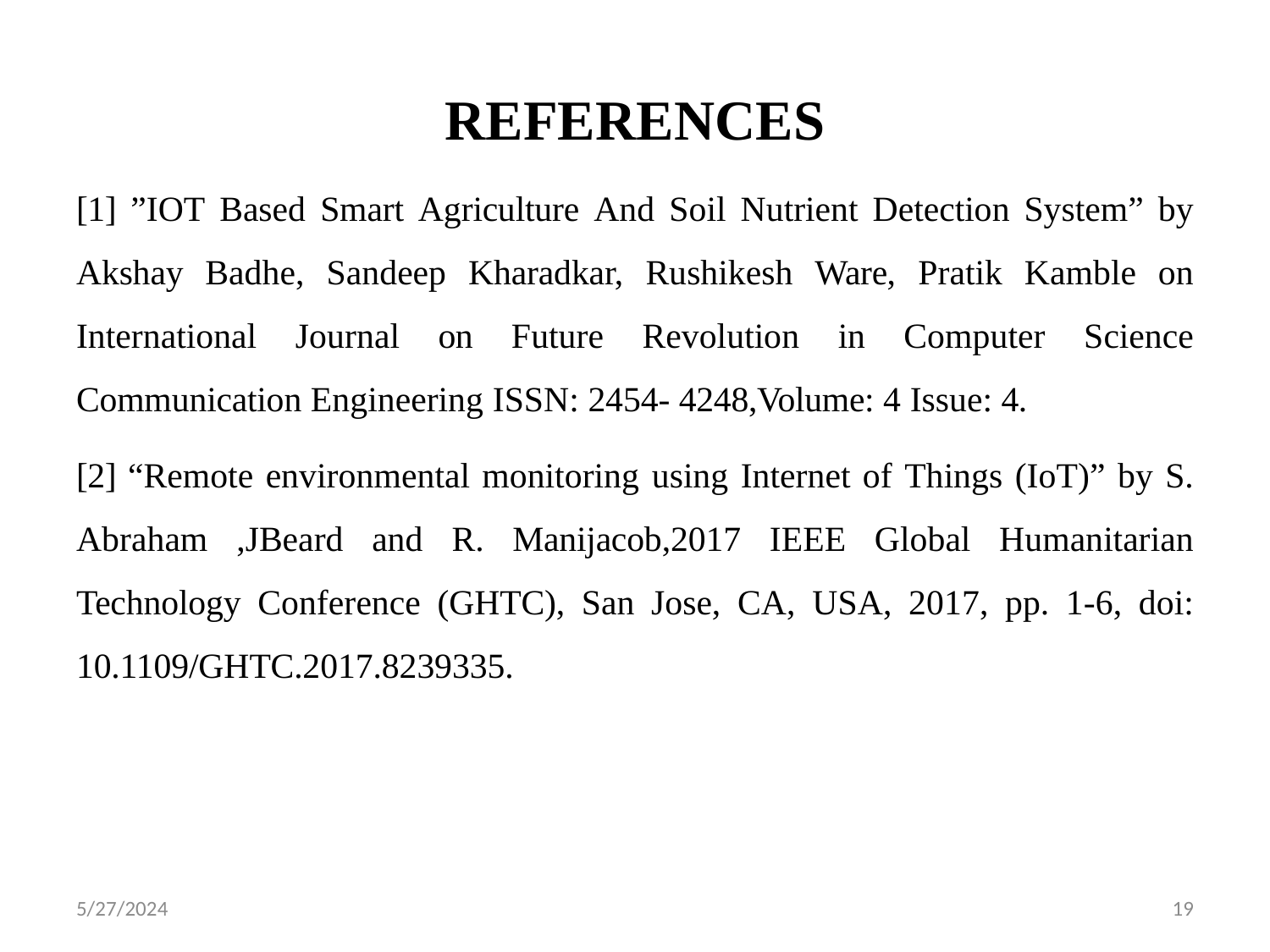

# REFERENCES
[1] ”IOT Based Smart Agriculture And Soil Nutrient Detection System” by Akshay Badhe, Sandeep Kharadkar, Rushikesh Ware, Pratik Kamble on International Journal on Future Revolution in Computer Science Communication Engineering ISSN: 2454- 4248,Volume: 4 Issue: 4.
[2] “Remote environmental monitoring using Internet of Things (IoT)” by S. Abraham ,JBeard and R. Manijacob,2017 IEEE Global Humanitarian Technology Conference (GHTC), San Jose, CA, USA, 2017, pp. 1-6, doi: 10.1109/GHTC.2017.8239335.

5/27/2024
19